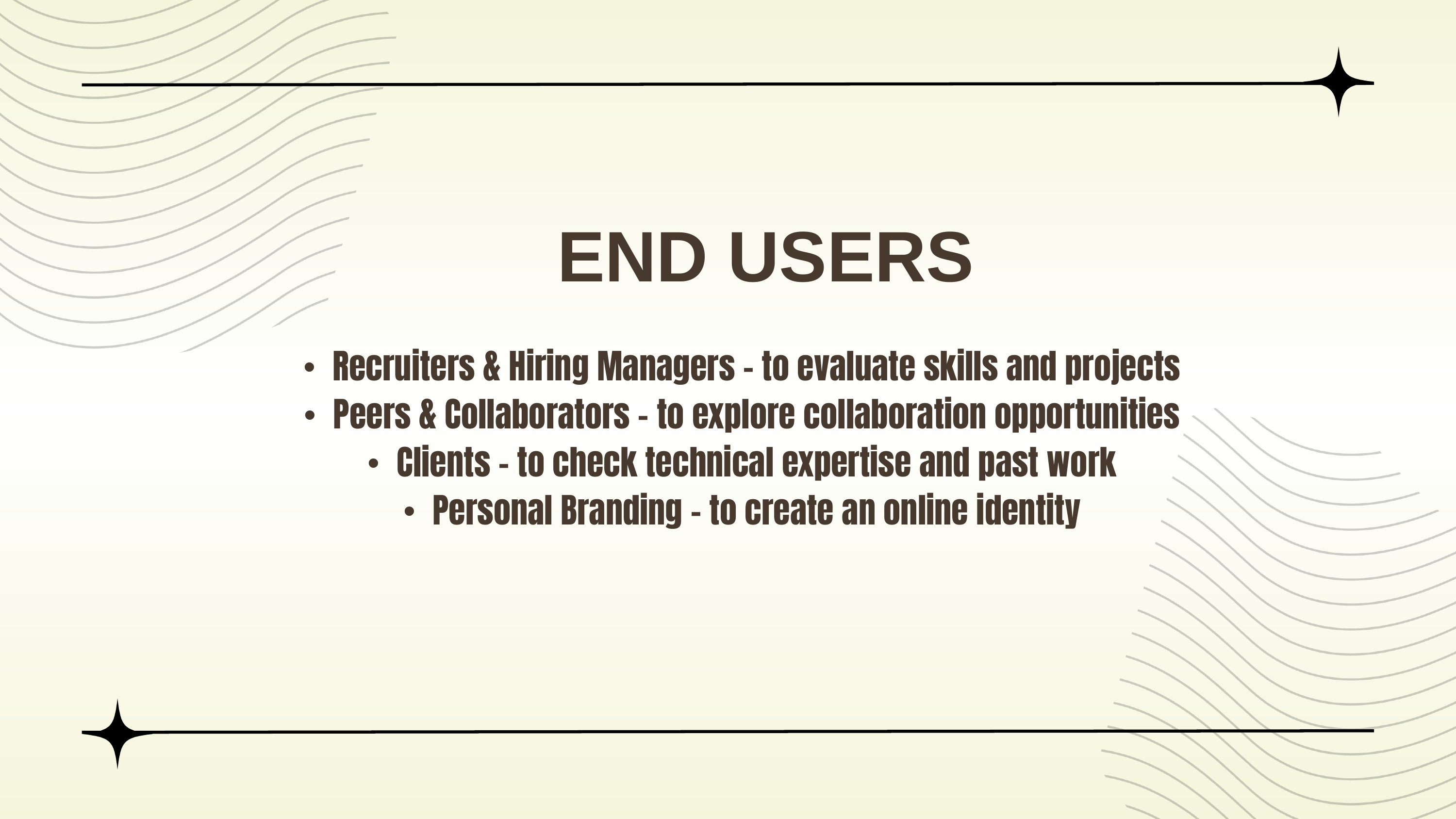

END USERS
Recruiters & Hiring Managers – to evaluate skills and projects
Peers & Collaborators – to explore collaboration opportunities
Clients – to check technical expertise and past work
Personal Branding – to create an online identity